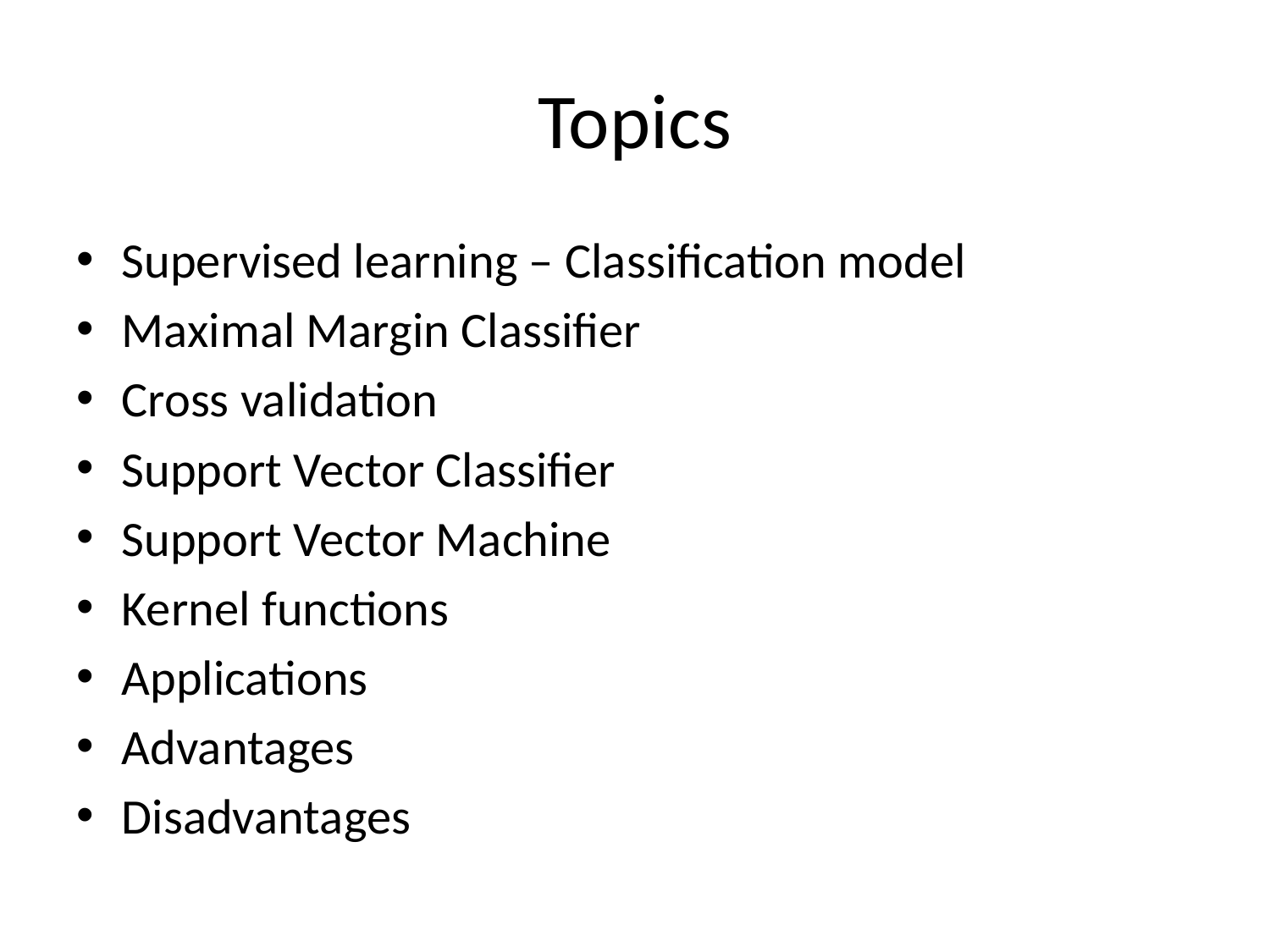

# Topics
Supervised learning – Classification model
Maximal Margin Classifier
Cross validation
Support Vector Classifier
Support Vector Machine
Kernel functions
Applications
Advantages
Disadvantages